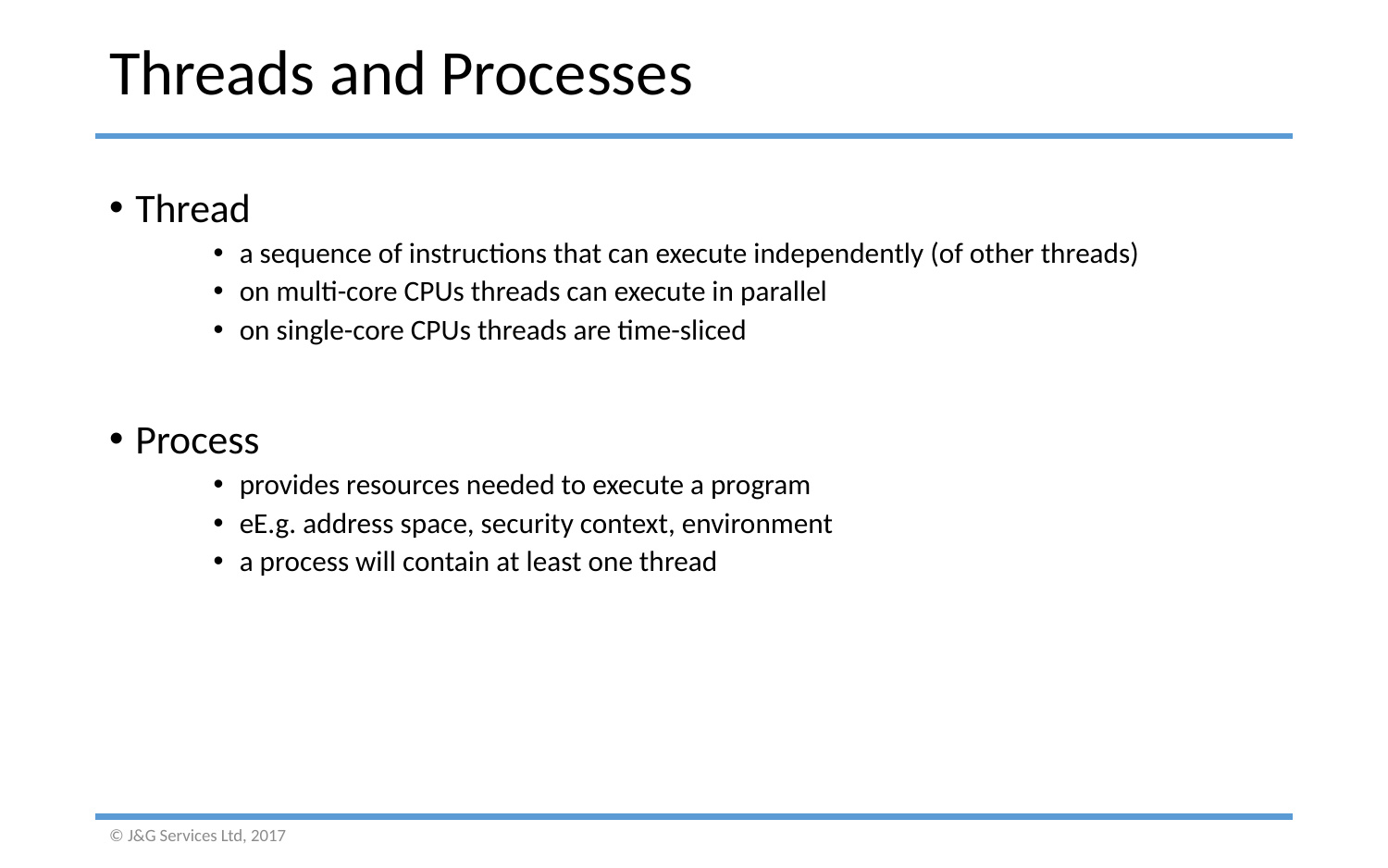

# Threads and Processes
Thread
a sequence of instructions that can execute independently (of other threads)
on multi-core CPUs threads can execute in parallel
on single-core CPUs threads are time-sliced

Process
provides resources needed to execute a program
eE.g. address space, security context, environment
a process will contain at least one thread